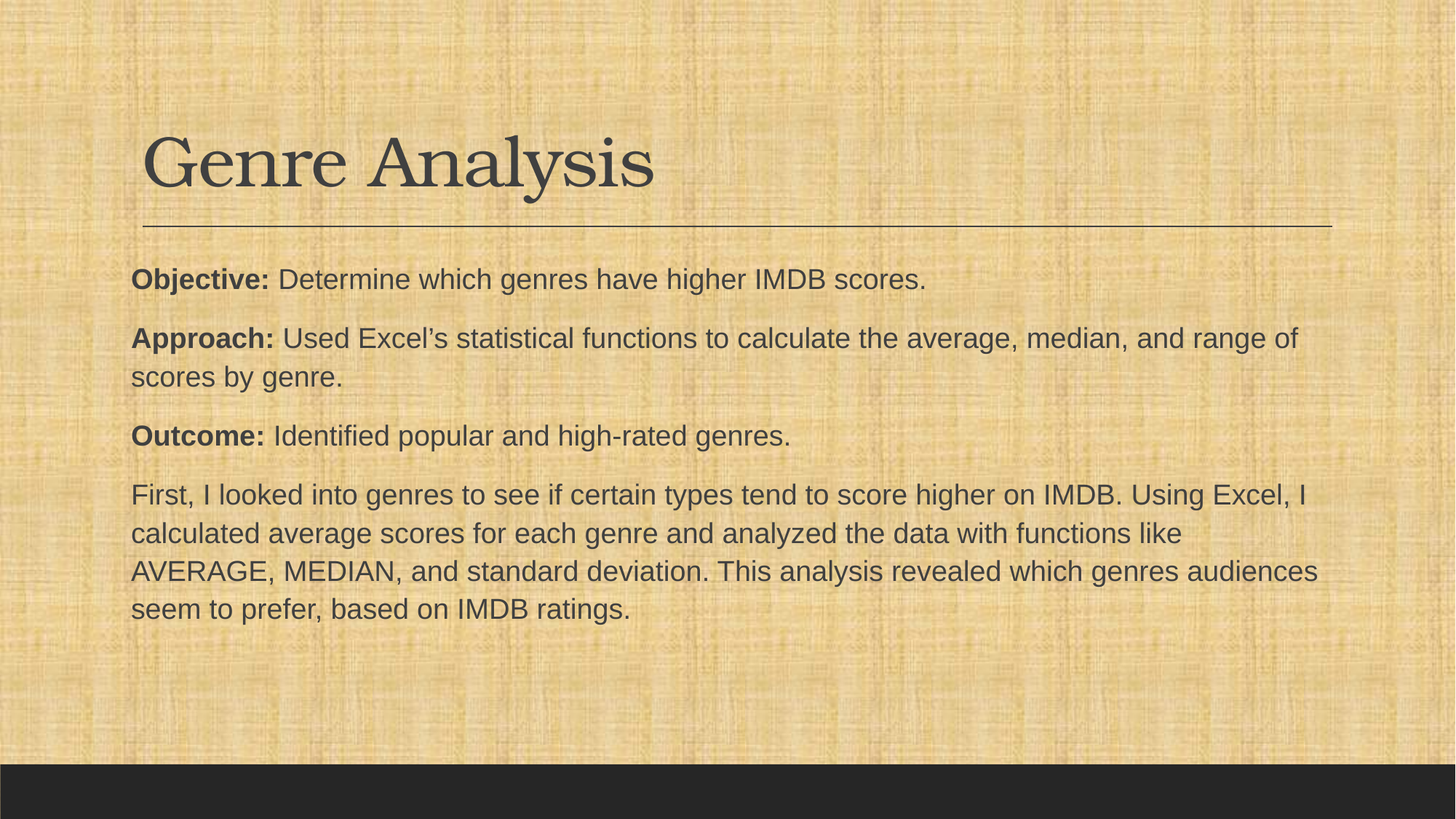

# Genre Analysis
Objective: Determine which genres have higher IMDB scores.
Approach: Used Excel’s statistical functions to calculate the average, median, and range of scores by genre.
Outcome: Identified popular and high-rated genres.
First, I looked into genres to see if certain types tend to score higher on IMDB. Using Excel, I calculated average scores for each genre and analyzed the data with functions like AVERAGE, MEDIAN, and standard deviation. This analysis revealed which genres audiences seem to prefer, based on IMDB ratings.